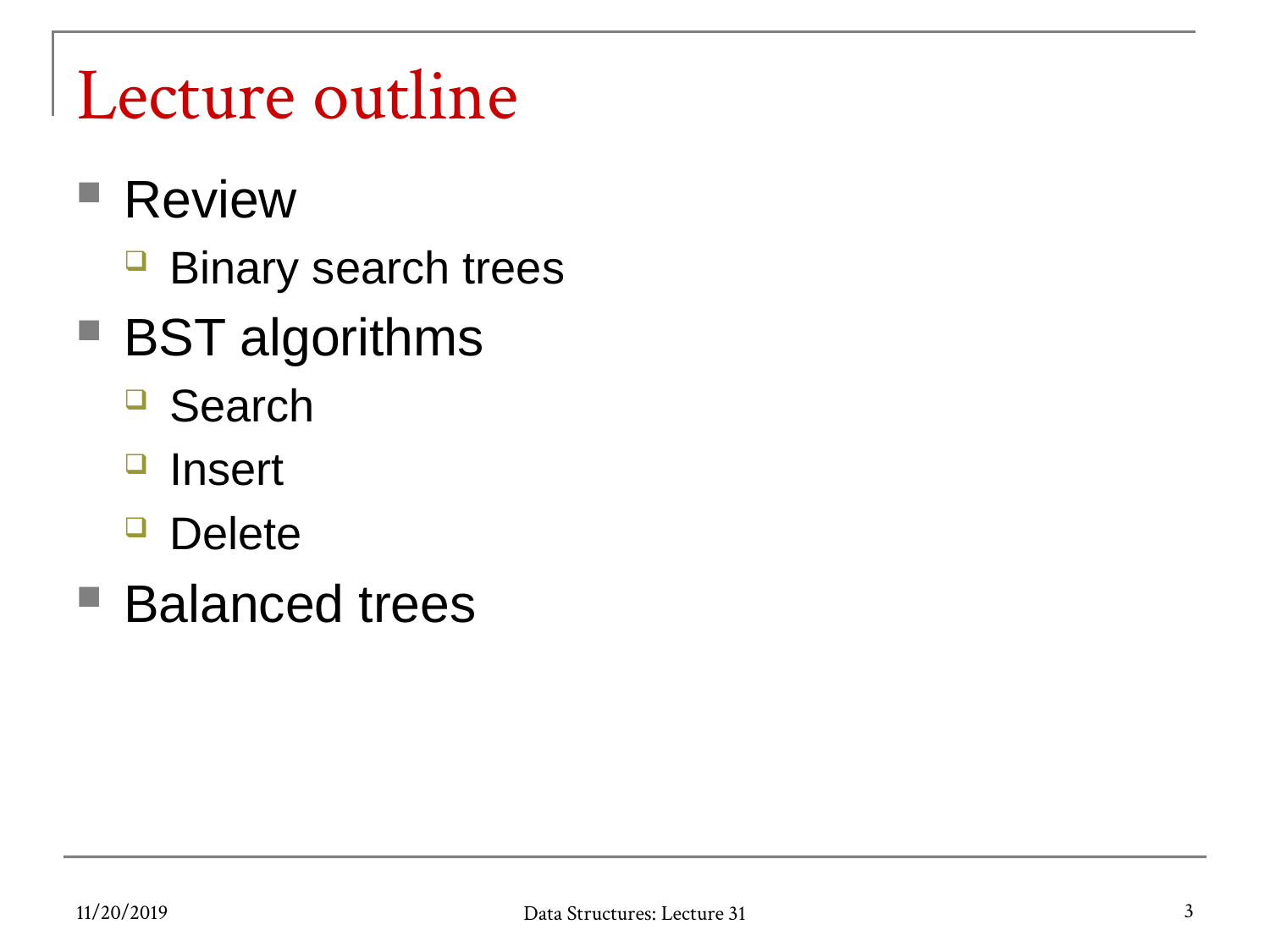

# Lecture outline
Review
Binary search trees
BST algorithms
Search
Insert
Delete
Balanced trees
11/20/2019
3
Data Structures: Lecture 31